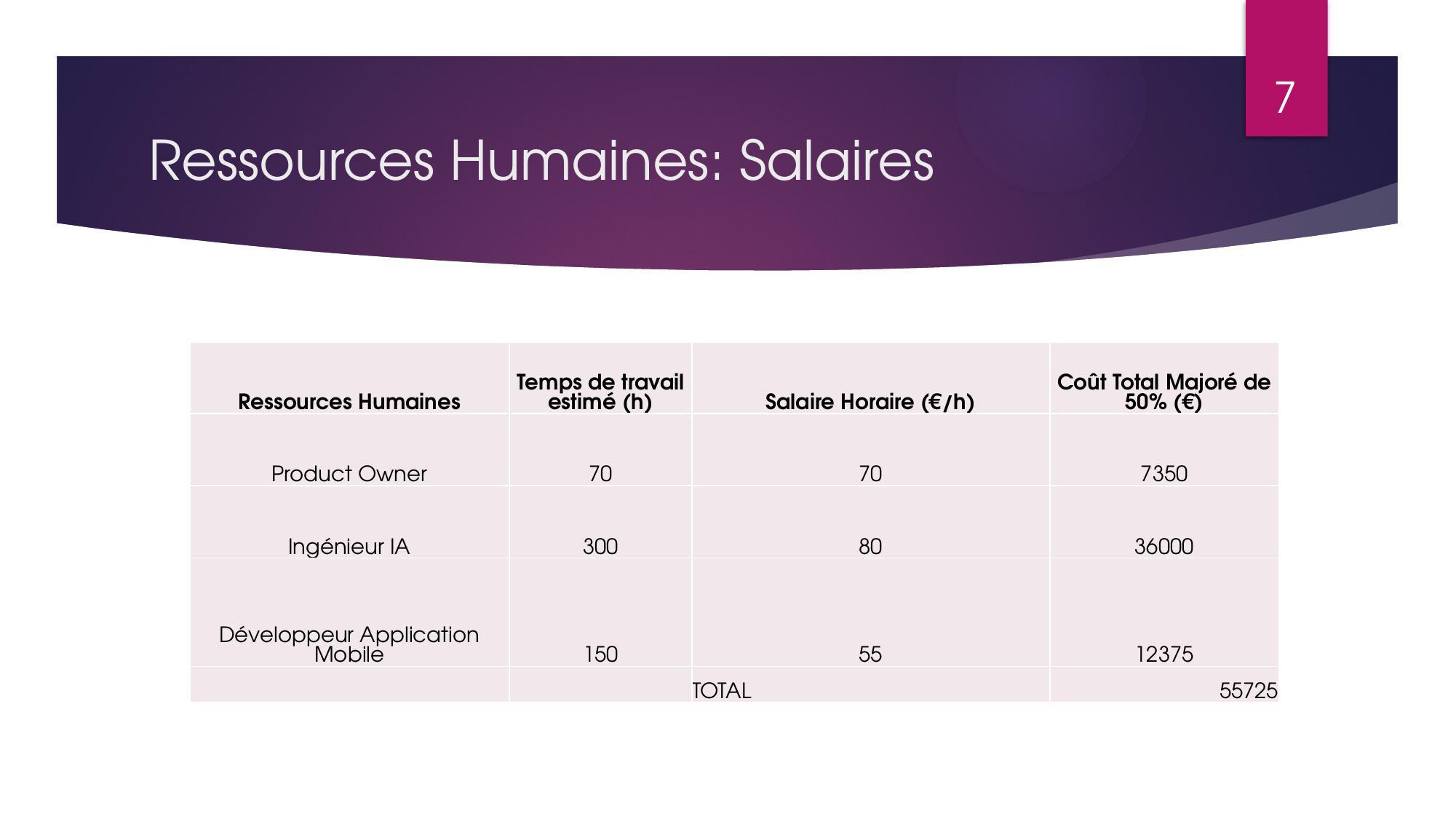

7
# Ressources Humaines: Salaires
| Ressources Humaines | Temps de travail estimé (h) | Salaire Horaire (€/h) | Coût Total Majoré de 50% (€) |
| --- | --- | --- | --- |
| Product Owner | 70 | 70 | 7350 |
| Ingénieur IA | 300 | 80 | 36000 |
| Développeur Application Mobile | 150 | 55 | 12375 |
|  |  | TOTAL | 55725 |